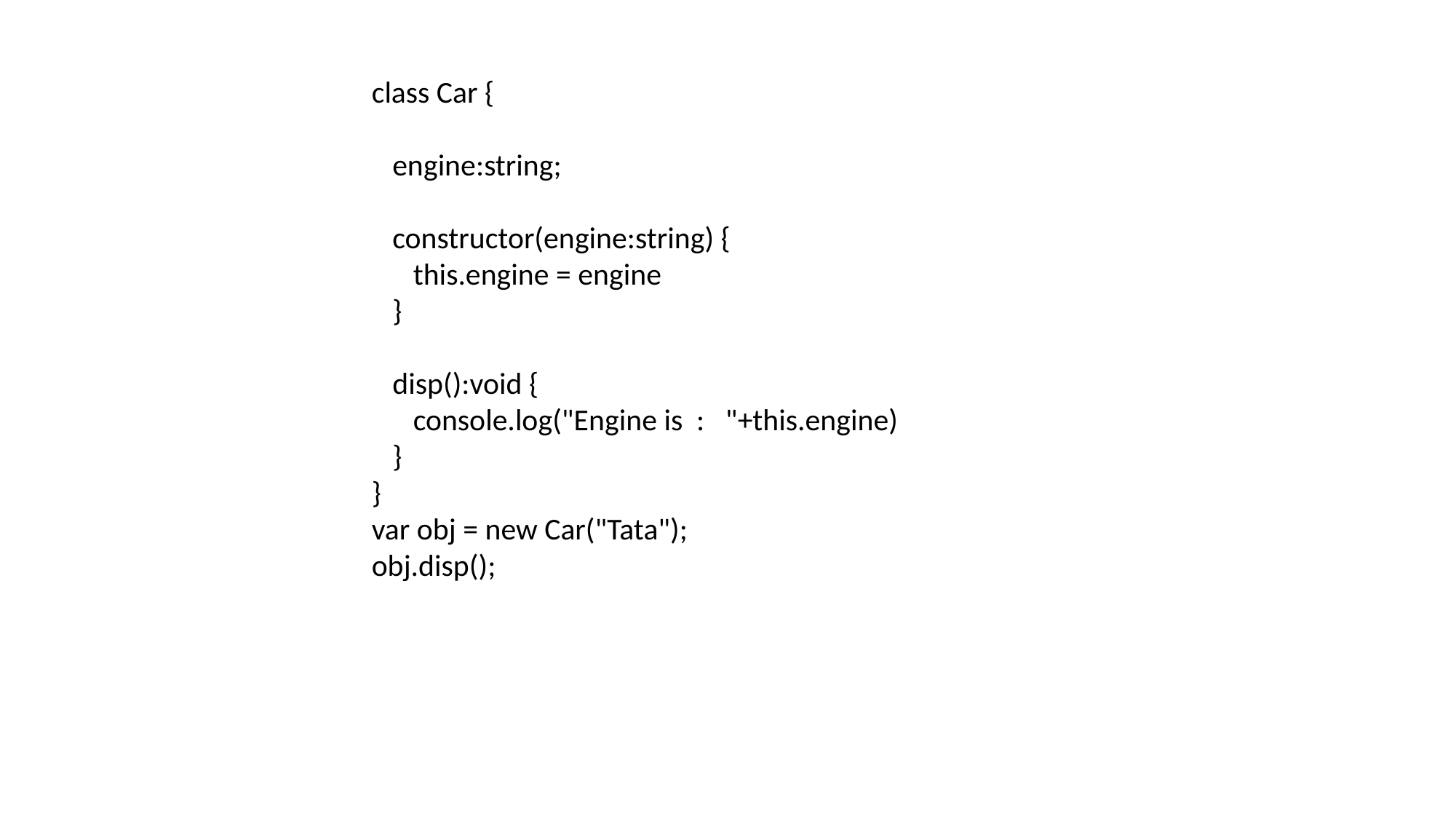

class Car {

   engine:string;

   constructor(engine:string) {
      this.engine = engine
   }

   disp():void {
      console.log("Engine is  :   "+this.engine)
   }
}
var obj = new Car("Tata");
obj.disp();